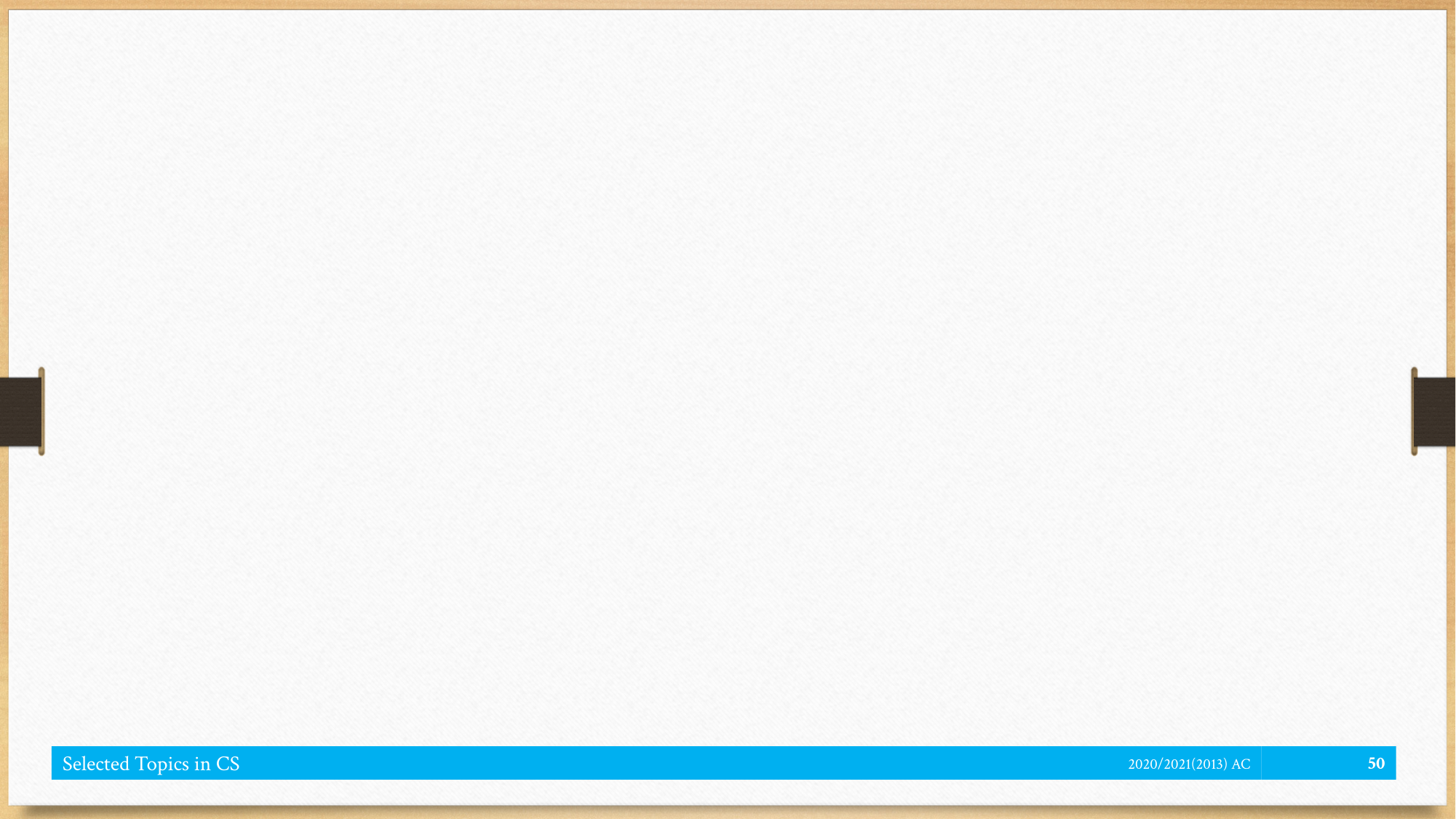

#

Selected Topics in CS
2020/2021(2013) AC
50